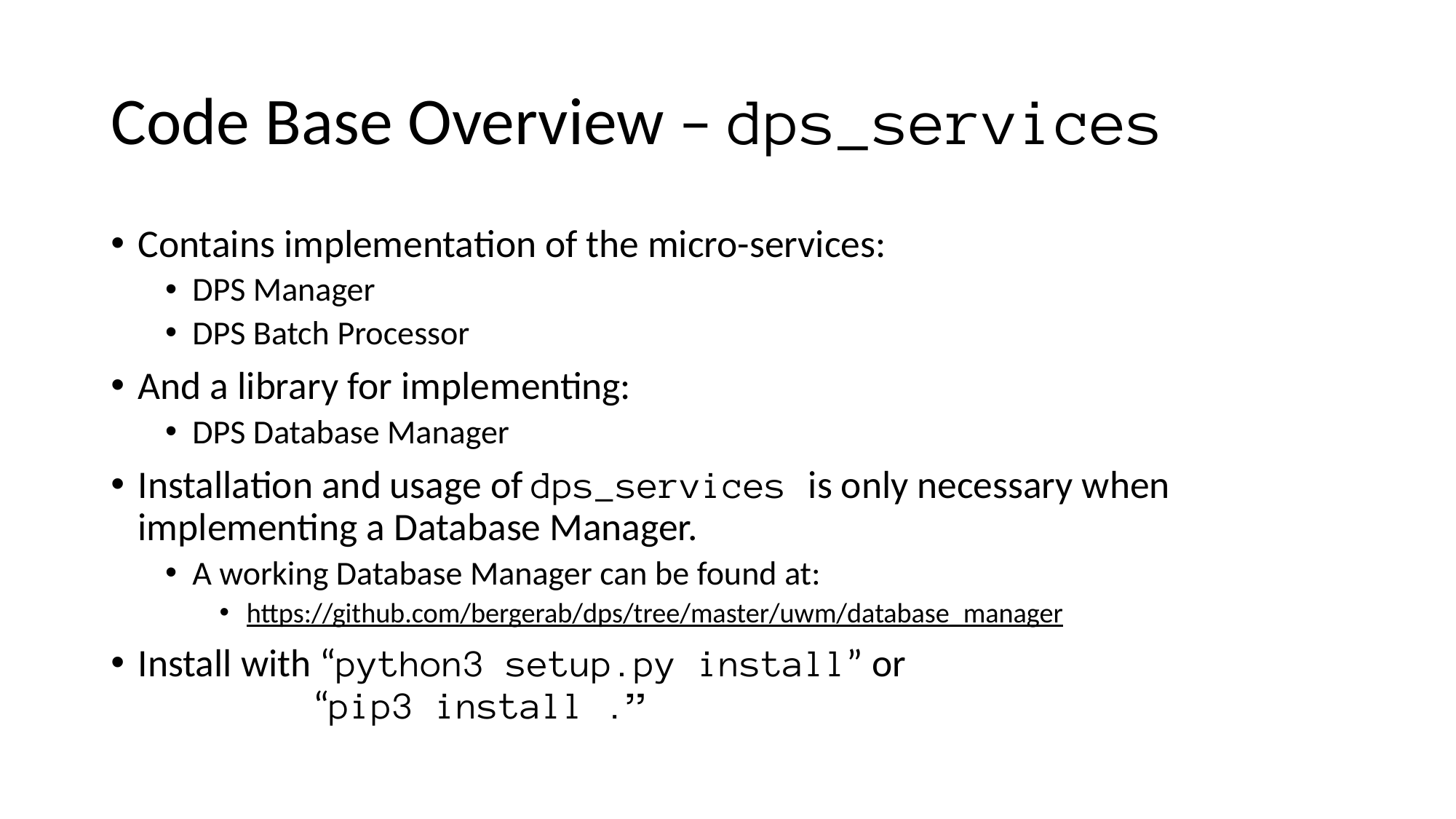

# Code Base Overview – dps_services
Contains implementation of the micro-services:
DPS Manager
DPS Batch Processor
And a library for implementing:
DPS Database Manager
Installation and usage of dps_services is only necessary when implementing a Database Manager.
A working Database Manager can be found at:
https://github.com/bergerab/dps/tree/master/uwm/database_manager
Install with “python3 setup.py install” or
                    “pip3 install .”